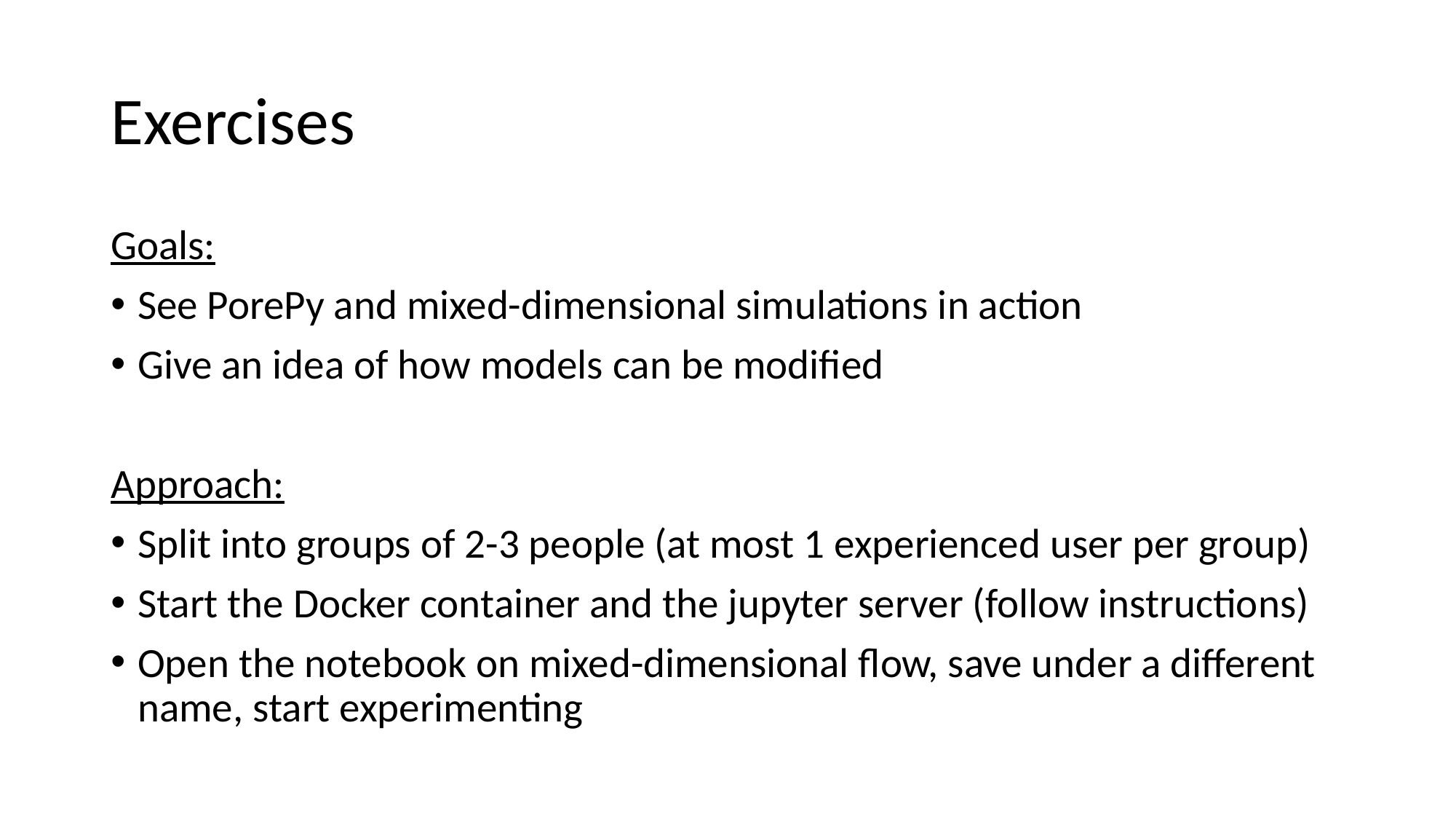

# Exercises
Goals:
See PorePy and mixed-dimensional simulations in action
Give an idea of how models can be modified

Approach:
Split into groups of 2-3 people (at most 1 experienced user per group)
Start the Docker container and the jupyter server (follow instructions)
Open the notebook on mixed-dimensional flow, save under a different name, start experimenting